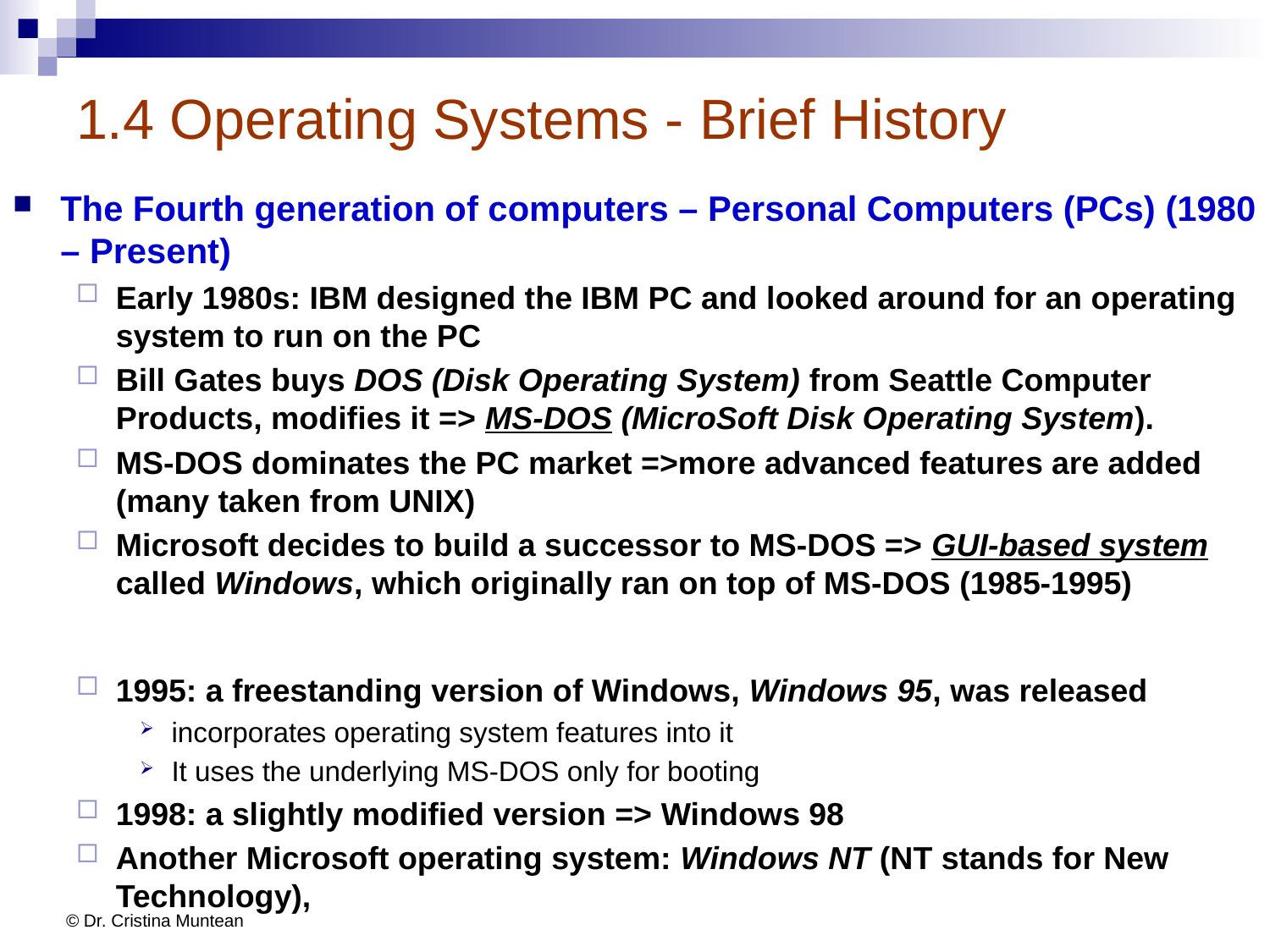

# 1.4 Operating Systems - Brief History
The Fourth generation of computers – Personal Computers (PCs) (1980 – Present)
Early 1980s: IBM designed the IBM PC and looked around for an operating system to run on the PC
Bill Gates buys DOS (Disk Operating System) from Seattle Computer Products, modifies it => MS-DOS (MicroSoft Disk Operating System).
MS-DOS dominates the PC market =>more advanced features are added (many taken from UNIX)
Microsoft decides to build a successor to MS-DOS => GUI-based system called Windows, which originally ran on top of MS-DOS (1985-1995)

1995: a freestanding version of Windows, Windows 95, was released
incorporates operating system features into it
It uses the underlying MS-DOS only for booting
1998: a slightly modified version => Windows 98
Another Microsoft operating system: Windows NT (NT stands for New Technology),